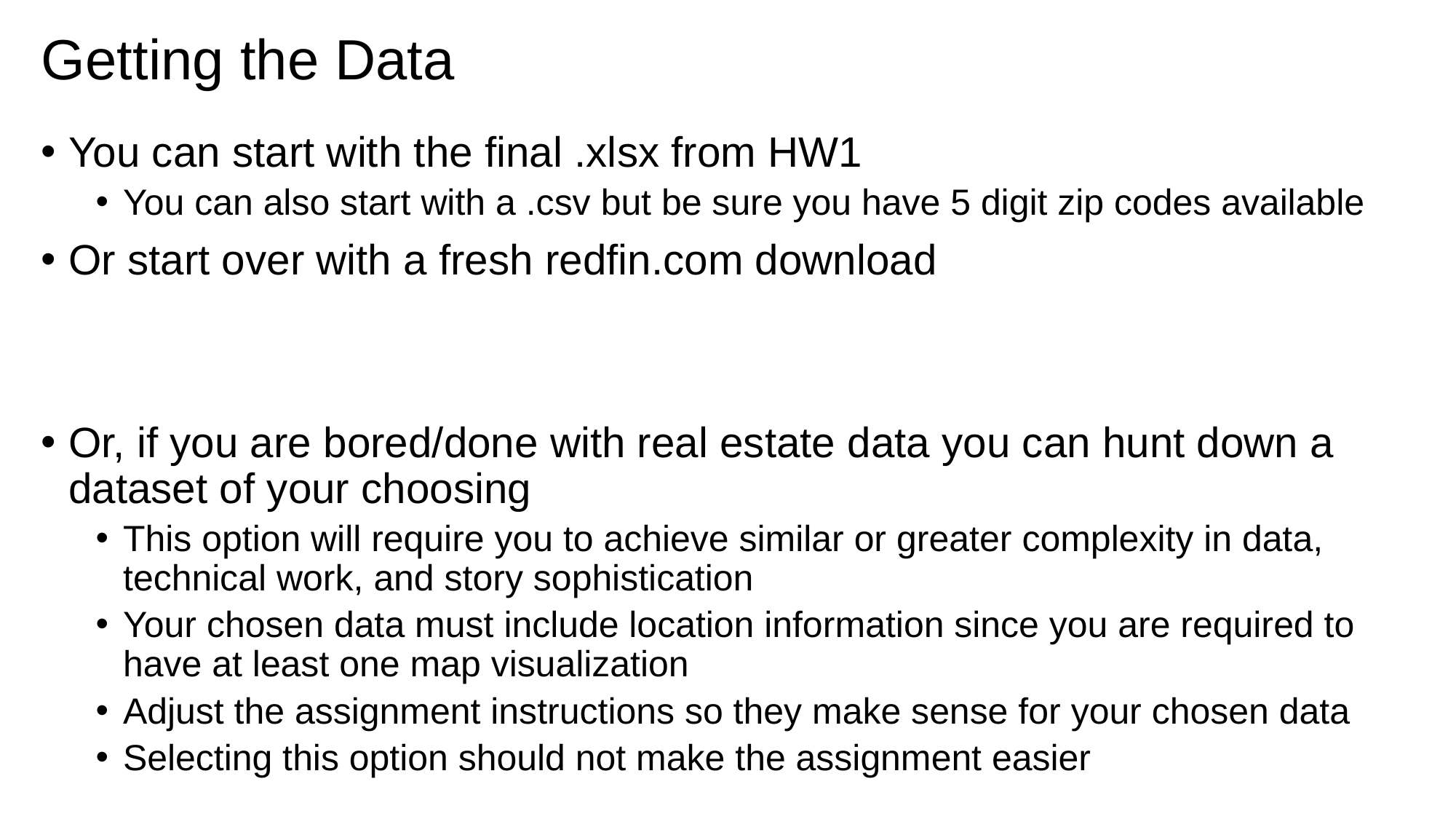

# Getting the Data
You can start with the final .xlsx from HW1
You can also start with a .csv but be sure you have 5 digit zip codes available
Or start over with a fresh redfin.com download

Or, if you are bored/done with real estate data you can hunt down a dataset of your choosing
This option will require you to achieve similar or greater complexity in data, technical work, and story sophistication
Your chosen data must include location information since you are required to have at least one map visualization
Adjust the assignment instructions so they make sense for your chosen data
Selecting this option should not make the assignment easier